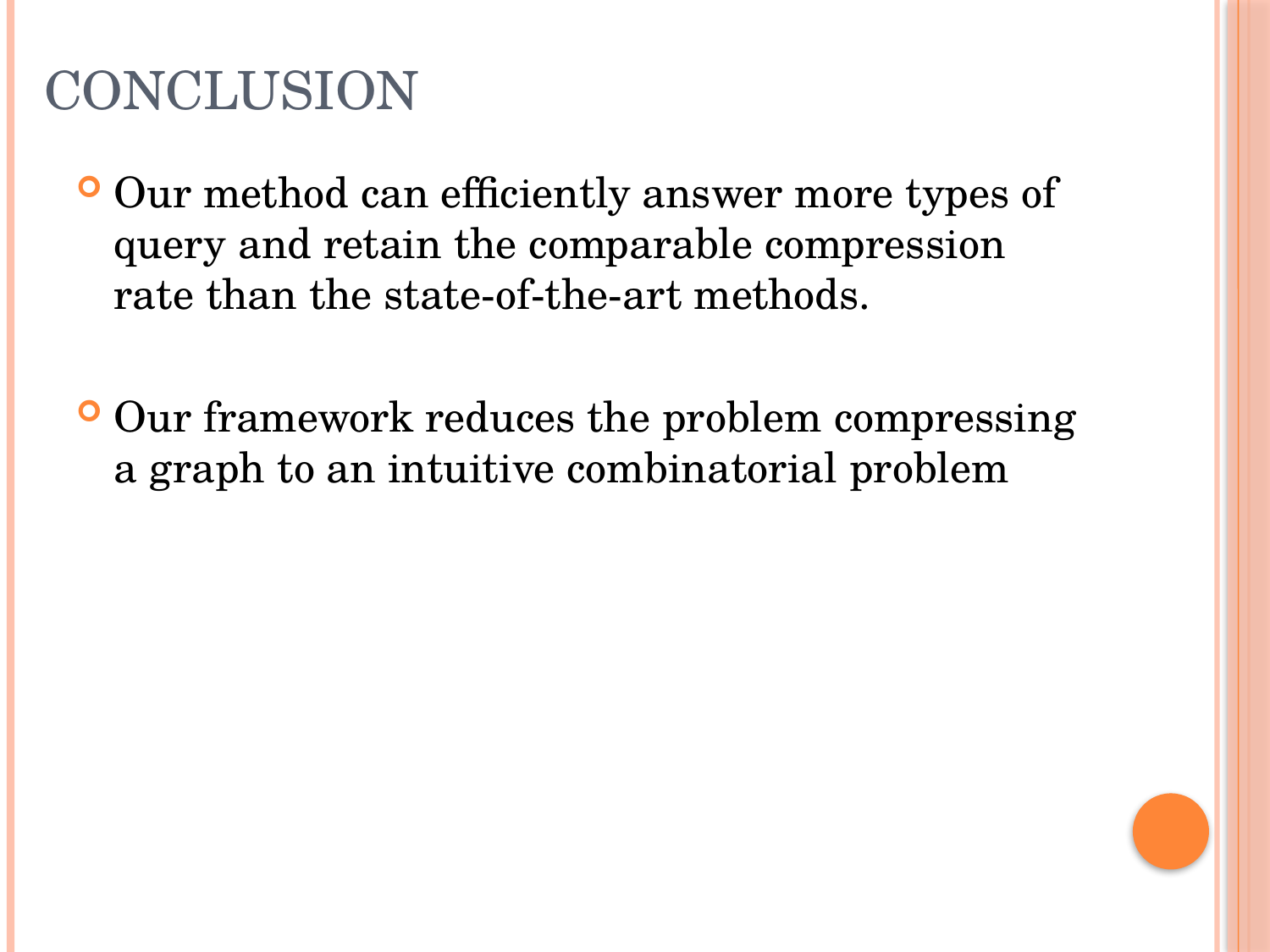

# Conclusion
Our method can efficiently answer more types of query and retain the comparable compression rate than the state-of-the-art methods.

Our framework reduces the problem compressing a graph to an intuitive combinatorial problem